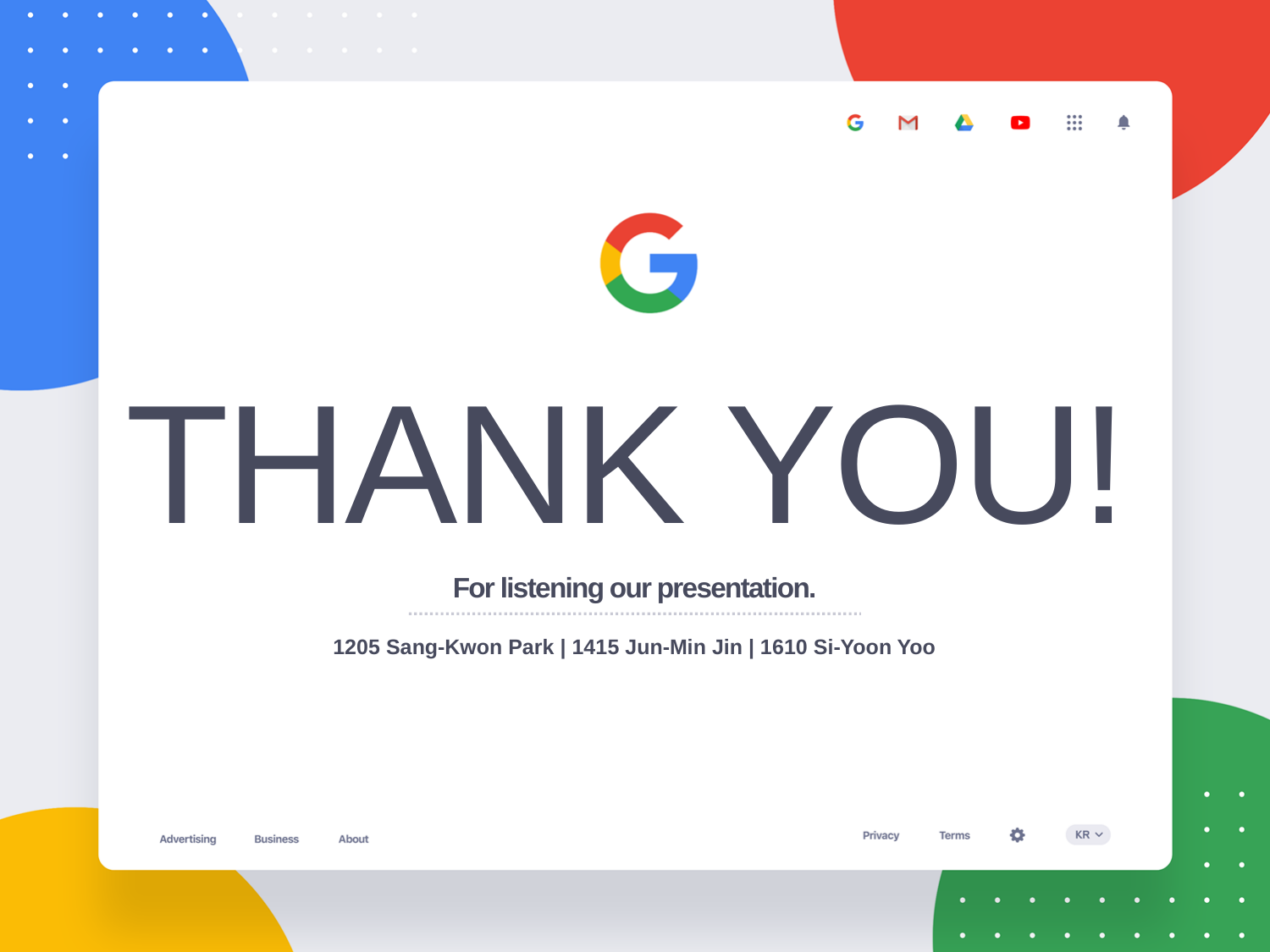

THANK YOU!

For listening our presentation.
1205 Sang-Kwon Park | 1415 Jun-Min Jin | 1610 Si-Yoon Yoo